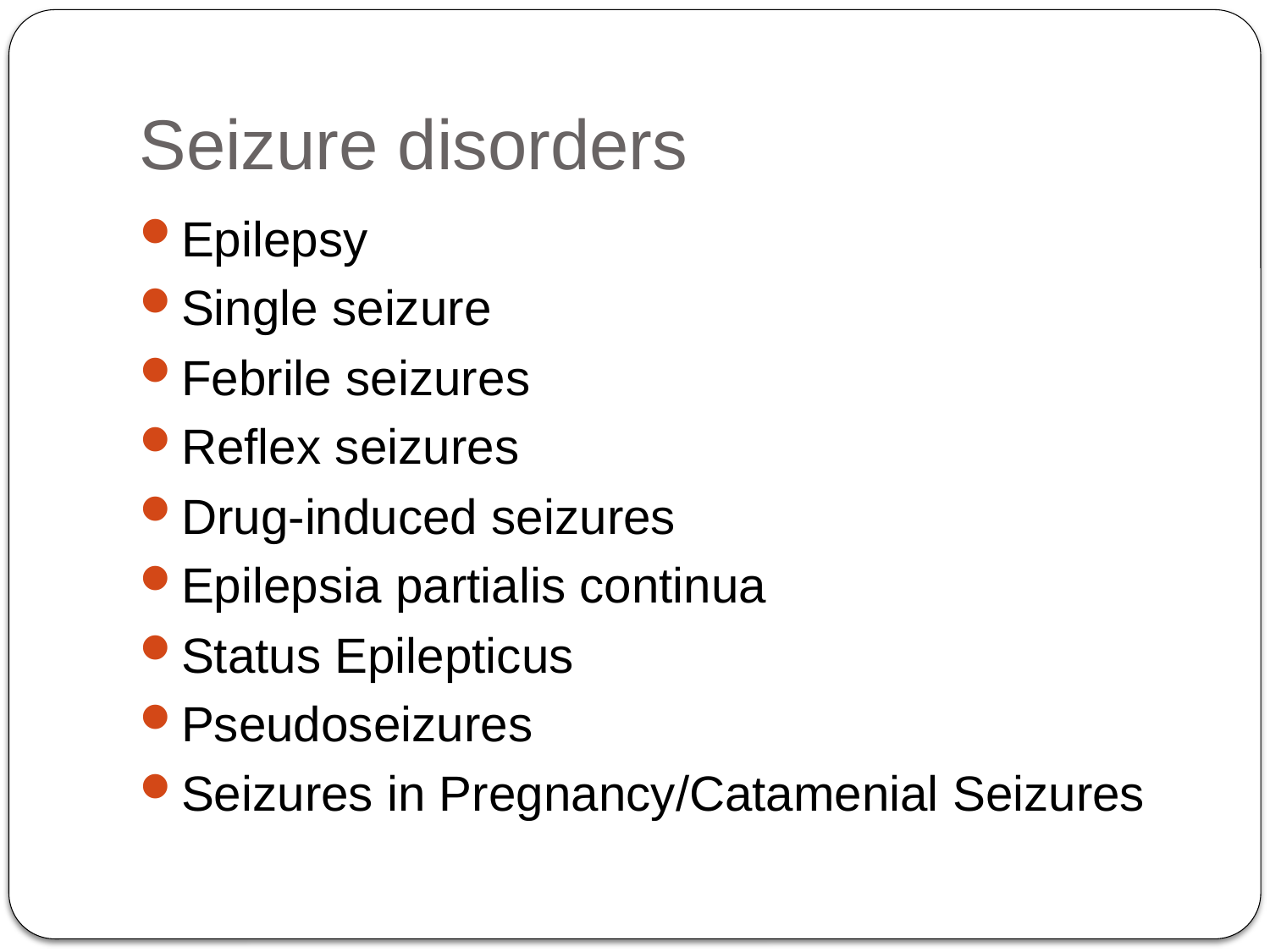

# Seizure disorders
Epilepsy
Single seizure
Febrile seizures
Reflex seizures
Drug-induced seizures
Epilepsia partialis continua
Status Epilepticus
Pseudoseizures
Seizures in Pregnancy/Catamenial Seizures